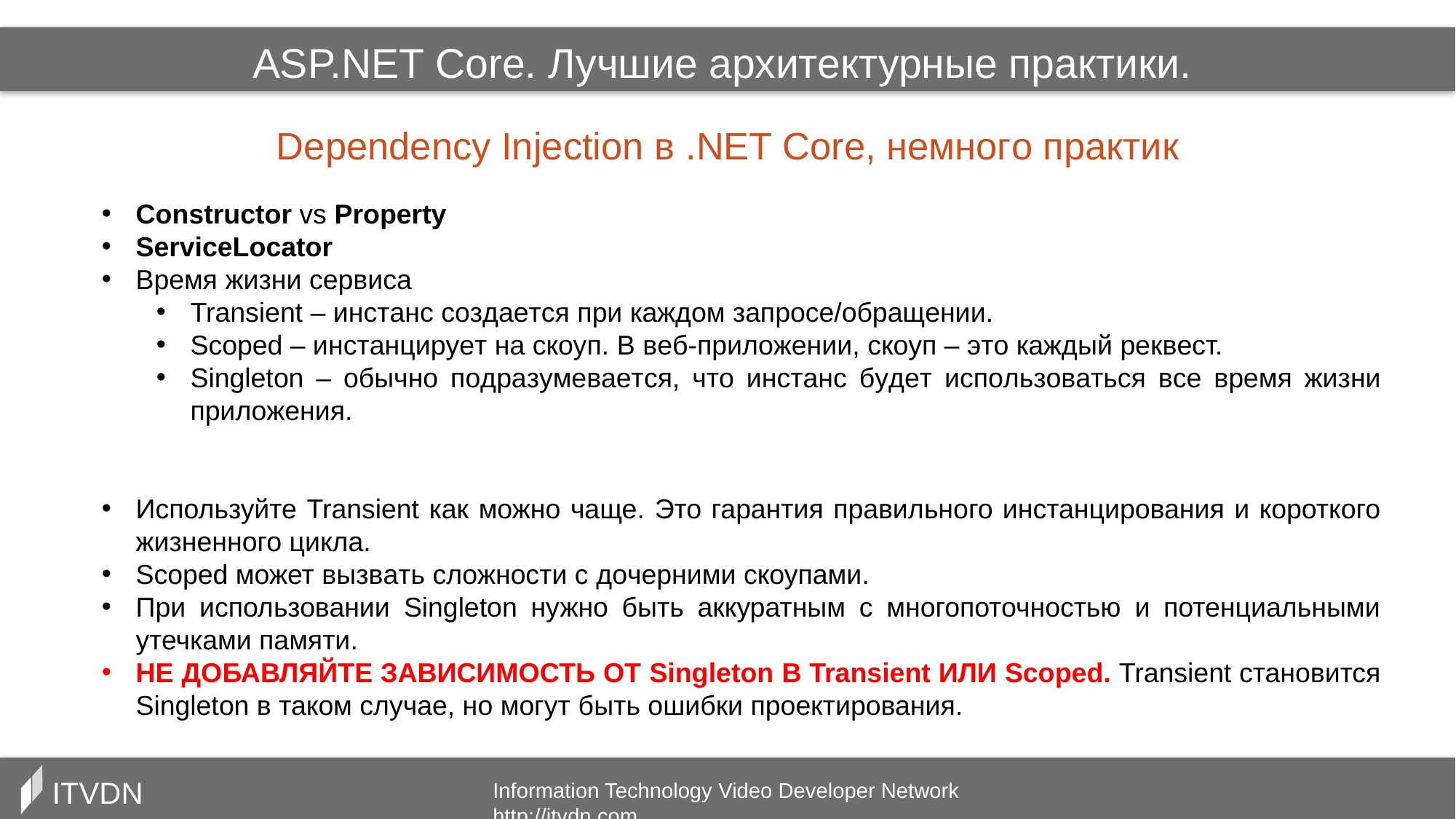

ASP.NET Core. Лучшие архитектурные практики.
Dependency Injection в .NET Core, немного практик
Constructor vs Property
ServiceLocator
Время жизни сервиса
Transient – инстанс создается при каждом запросе/обращении.
Scoped – инстанцирует на скоуп. В веб-приложении, скоуп – это каждый реквест.
Singleton – обычно подразумевается, что инстанс будет использоваться все время жизни приложения.

Используйте Transient как можно чаще. Это гарантия правильного инстанцирования и короткого жизненного цикла.
Scoped может вызвать сложности с дочерними скоупами.
При использовании Singleton нужно быть аккуратным с многопоточностью и потенциальными утечками памяти.
НЕ ДОБАВЛЯЙТЕ ЗАВИСИМОСТЬ ОТ Singleton В Transient ИЛИ Scoped. Transient становится Singleton в таком случае, но могут быть ошибки проектирования.

ITVDN
Information Technology Video Developer Network                                                       http://itvdn.com